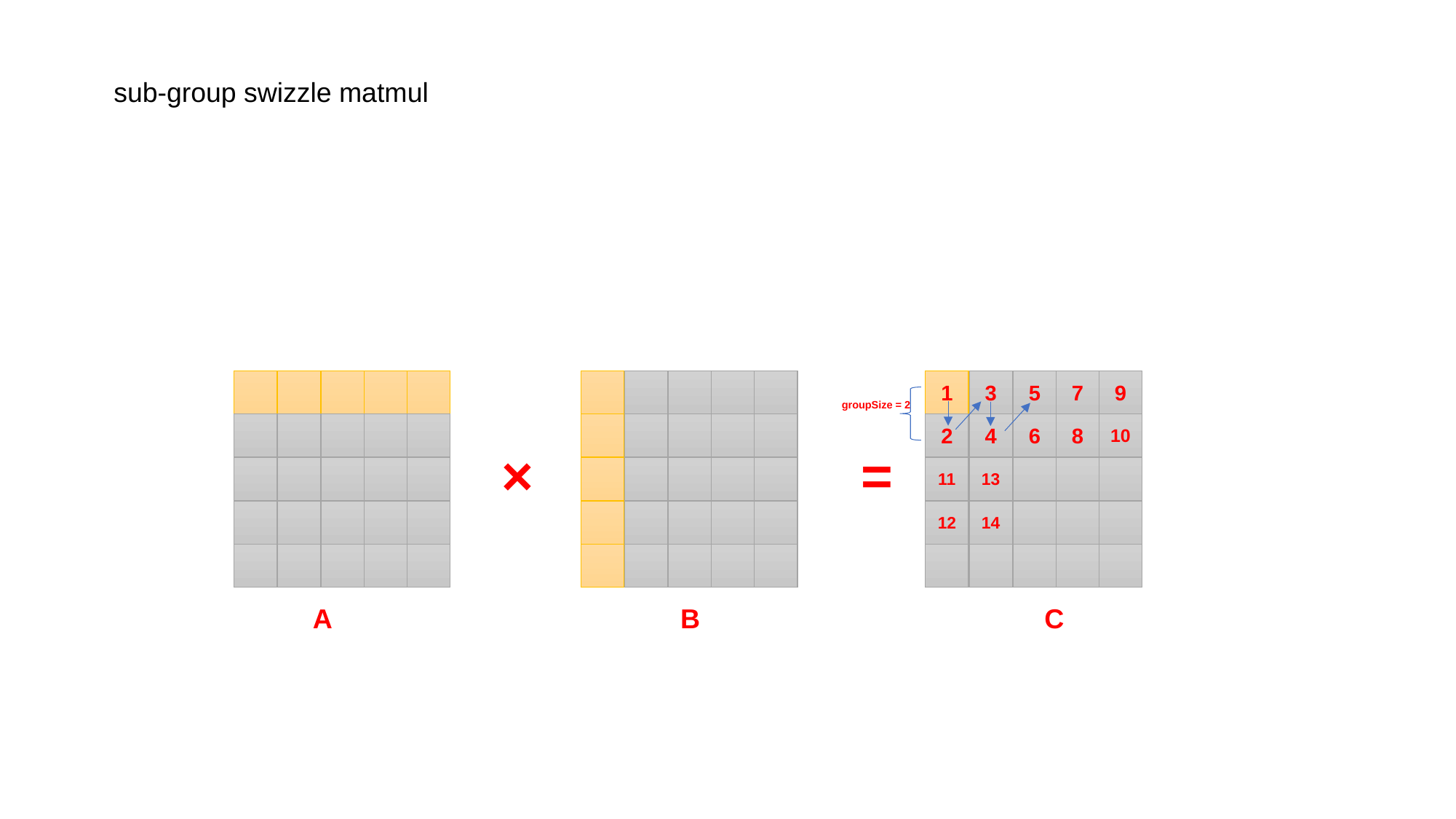

sub-group swizzle matmul

1
3
5
7
9

groupSize = 2

2
4
6
8
10
×
=

11
13

12
14

A
B
C